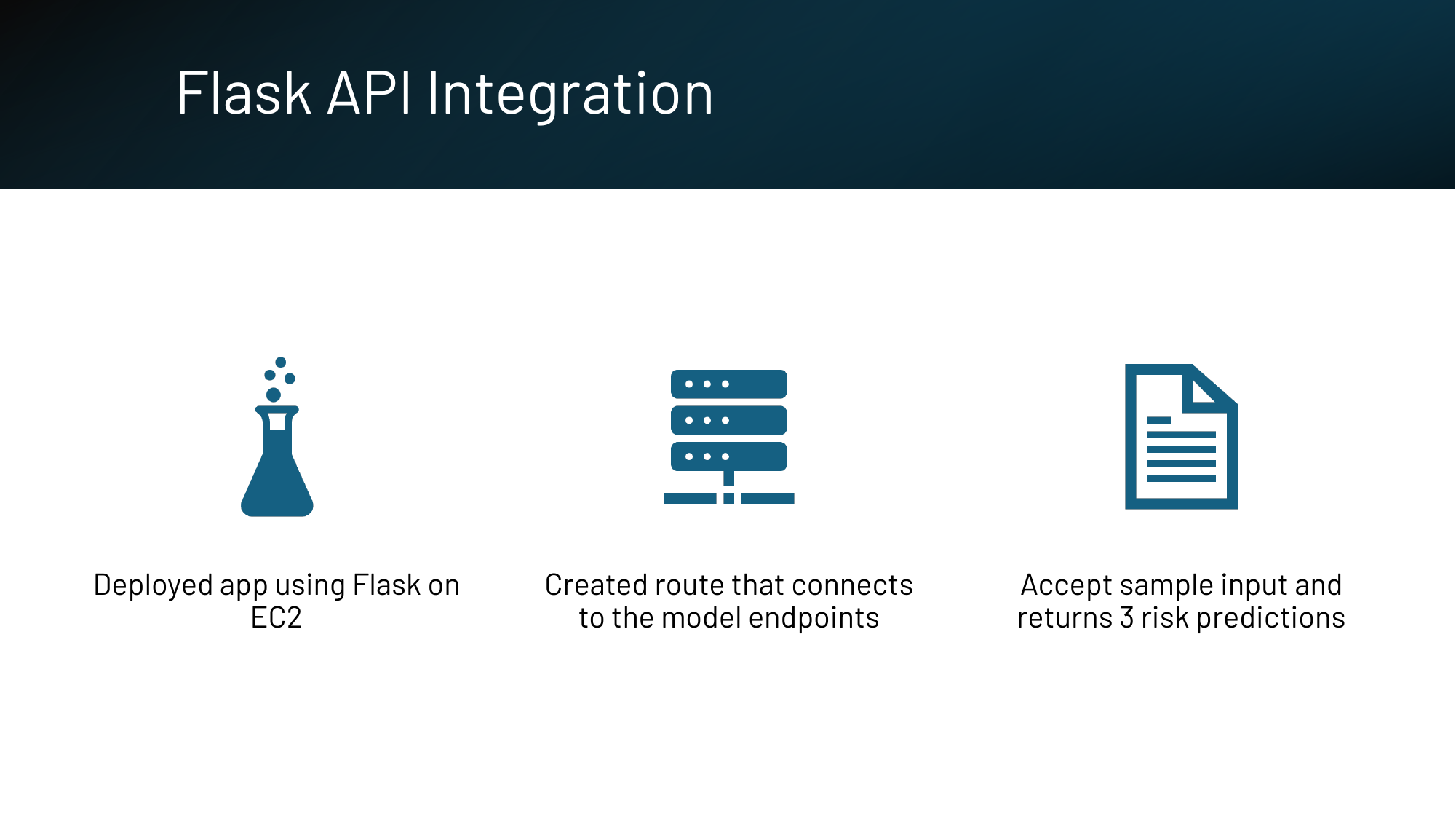

# Flask API Integration
Deployed app using Flask on EC2
Created route that connects to the model endpoints
Accept sample input and returns 3 risk predictions